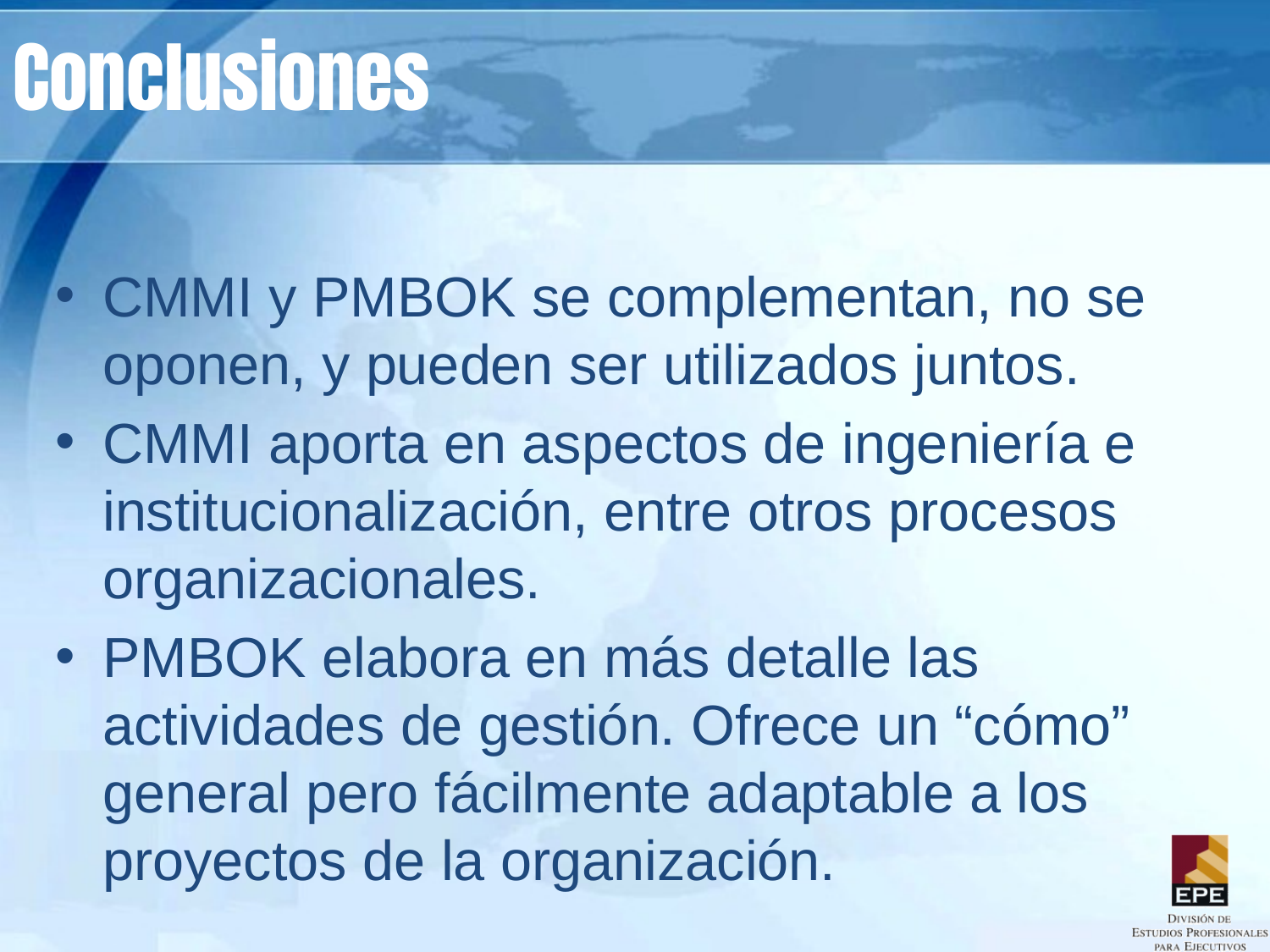

# Conclusiones
CMMI y PMBOK se complementan, no se oponen, y pueden ser utilizados juntos.
CMMI aporta en aspectos de ingeniería e institucionalización, entre otros procesos organizacionales.
PMBOK elabora en más detalle las actividades de gestión. Ofrece un “cómo” general pero fácilmente adaptable a los proyectos de la organización.